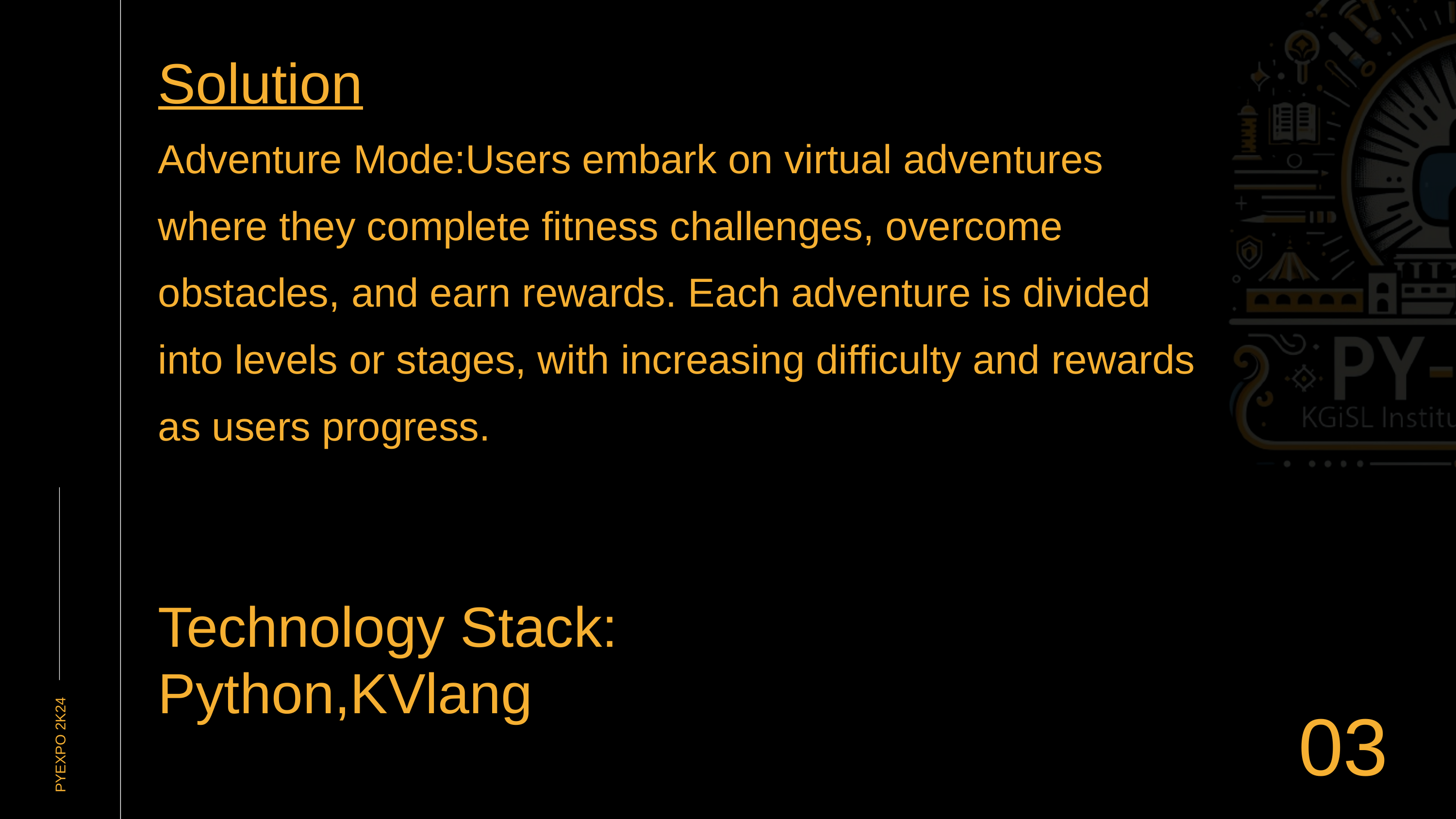

Solution
Adventure Mode:Users embark on virtual adventures where they complete fitness challenges, overcome obstacles, and earn rewards. Each adventure is divided into levels or stages, with increasing difficulty and rewards as users progress.

Technology Stack:
Python,KVlang

03
PYEXPO 2K24